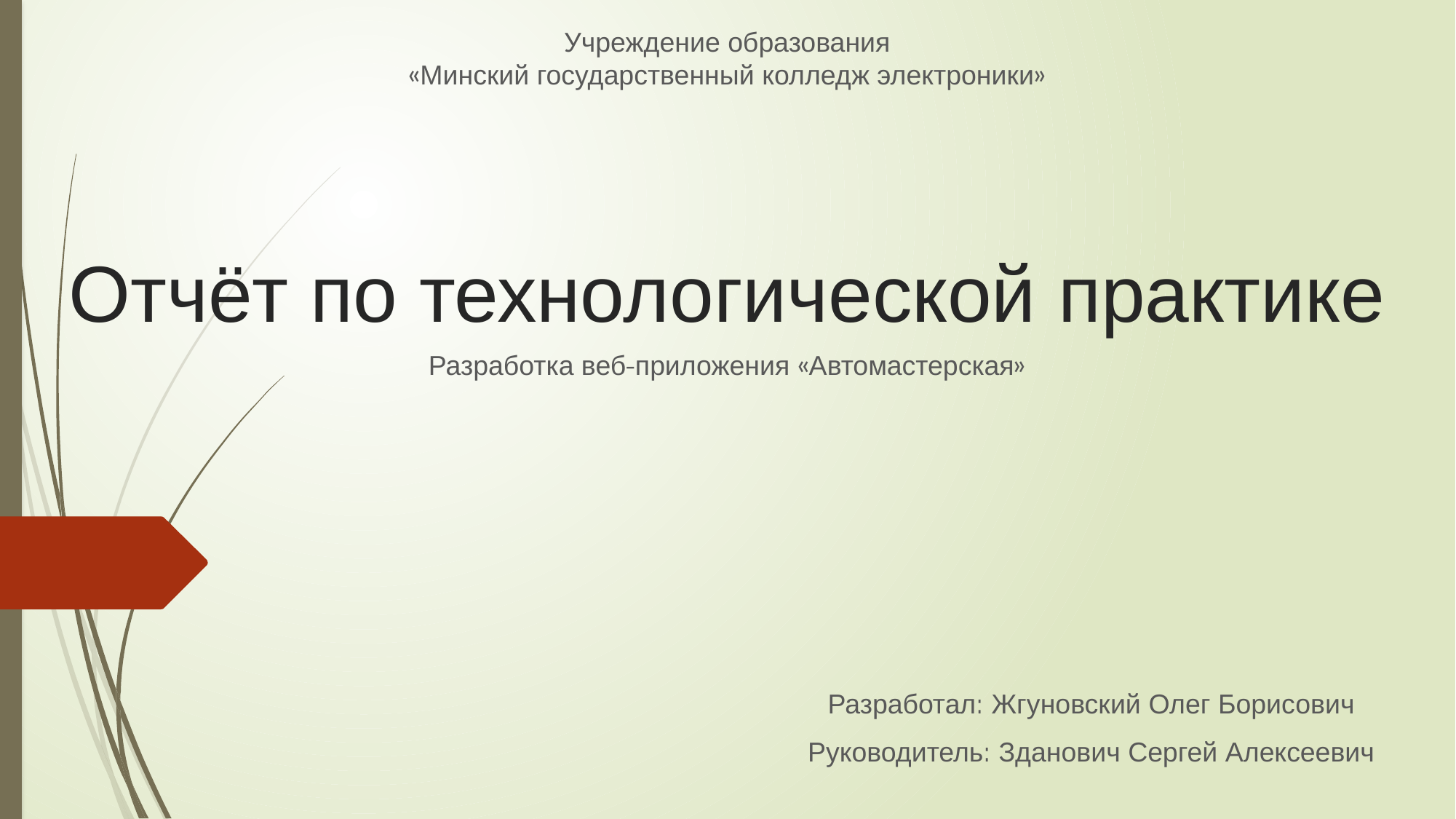

Учреждение образования
«Минский государственный колледж электроники»
# Отчёт по технологической практике
Разработка веб-приложения «Автомастерская»
Разработал: Жгуновский Олег Борисович
Руководитель: Зданович Сергей Алексеевич